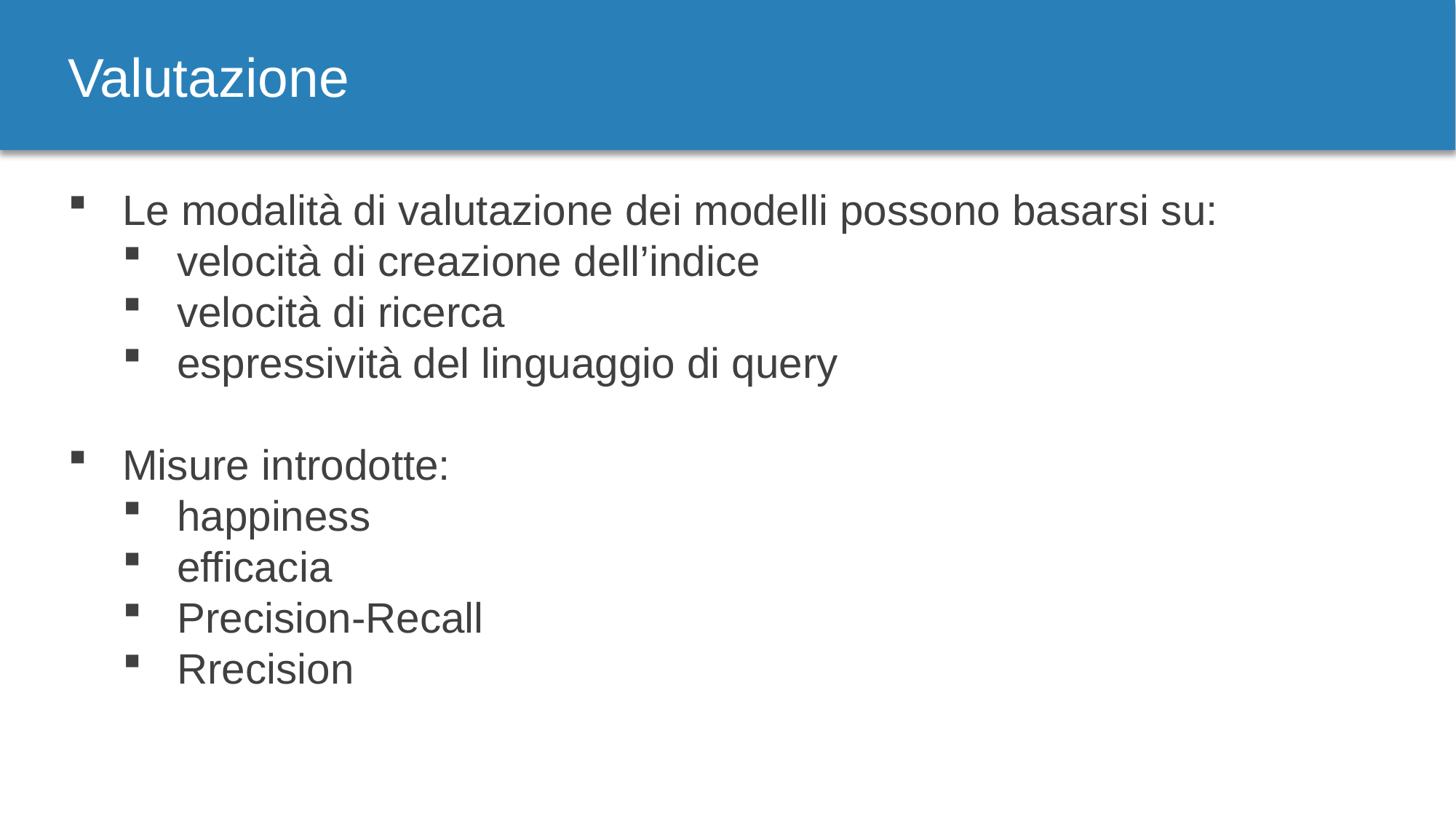

Valutazione
Le modalità di valutazione dei modelli possono basarsi su:
velocità di creazione dell’indice
velocità di ricerca
espressività del linguaggio di query

Misure introdotte:
happiness
efficacia
Precision-Recall
Rrecision